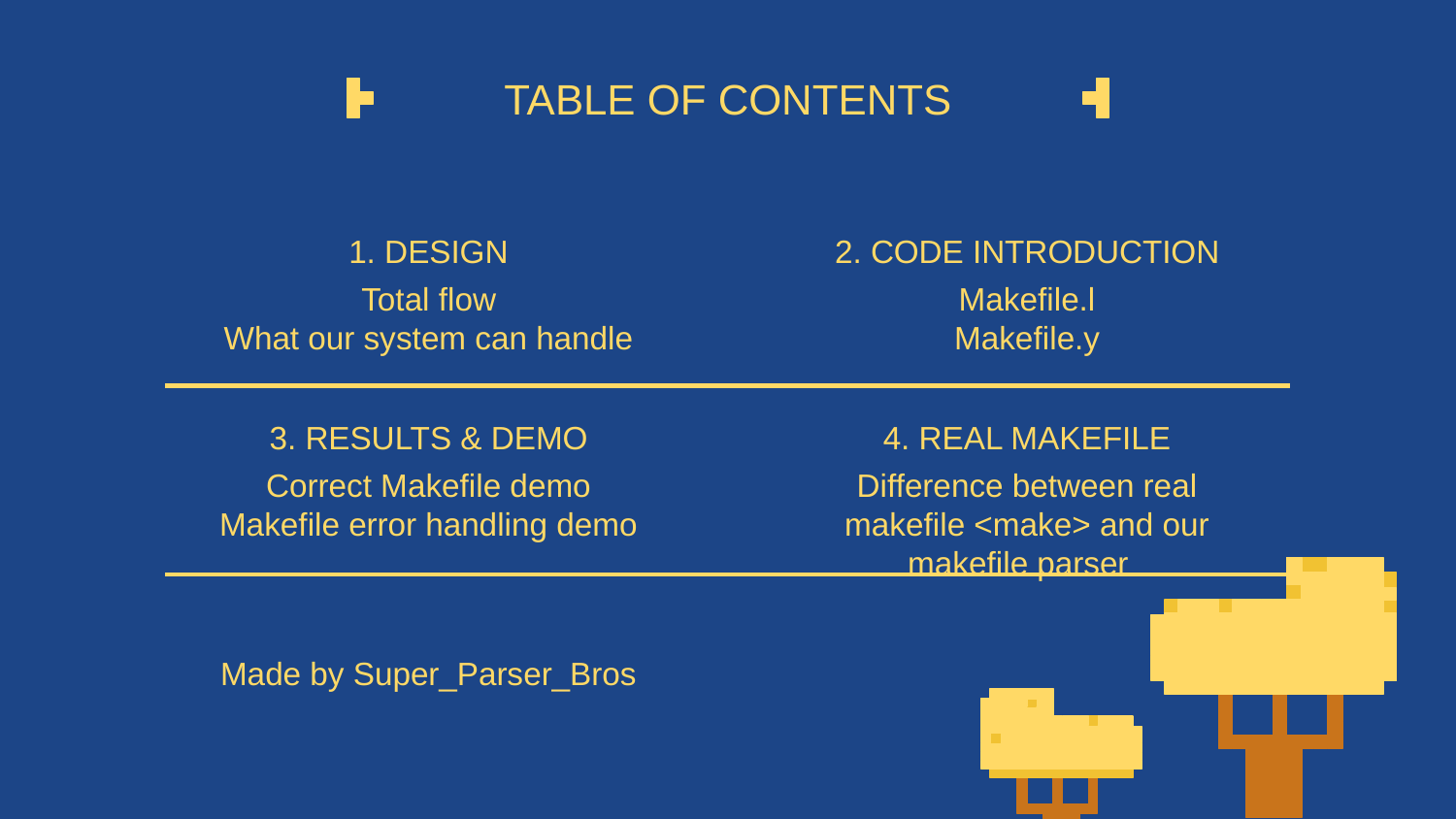

# TABLE OF CONTENTS

1. DESIGN
2. CODE INTRODUCTION
Total flow
What our system can handle
Makefile.l
Makefile.y

3. RESULTS & DEMO
4. REAL MAKEFILE
Correct Makefile demo
Makefile error handling demo

Difference between real makefile <make> and our makefile parser

Made by Super_Parser_Bros